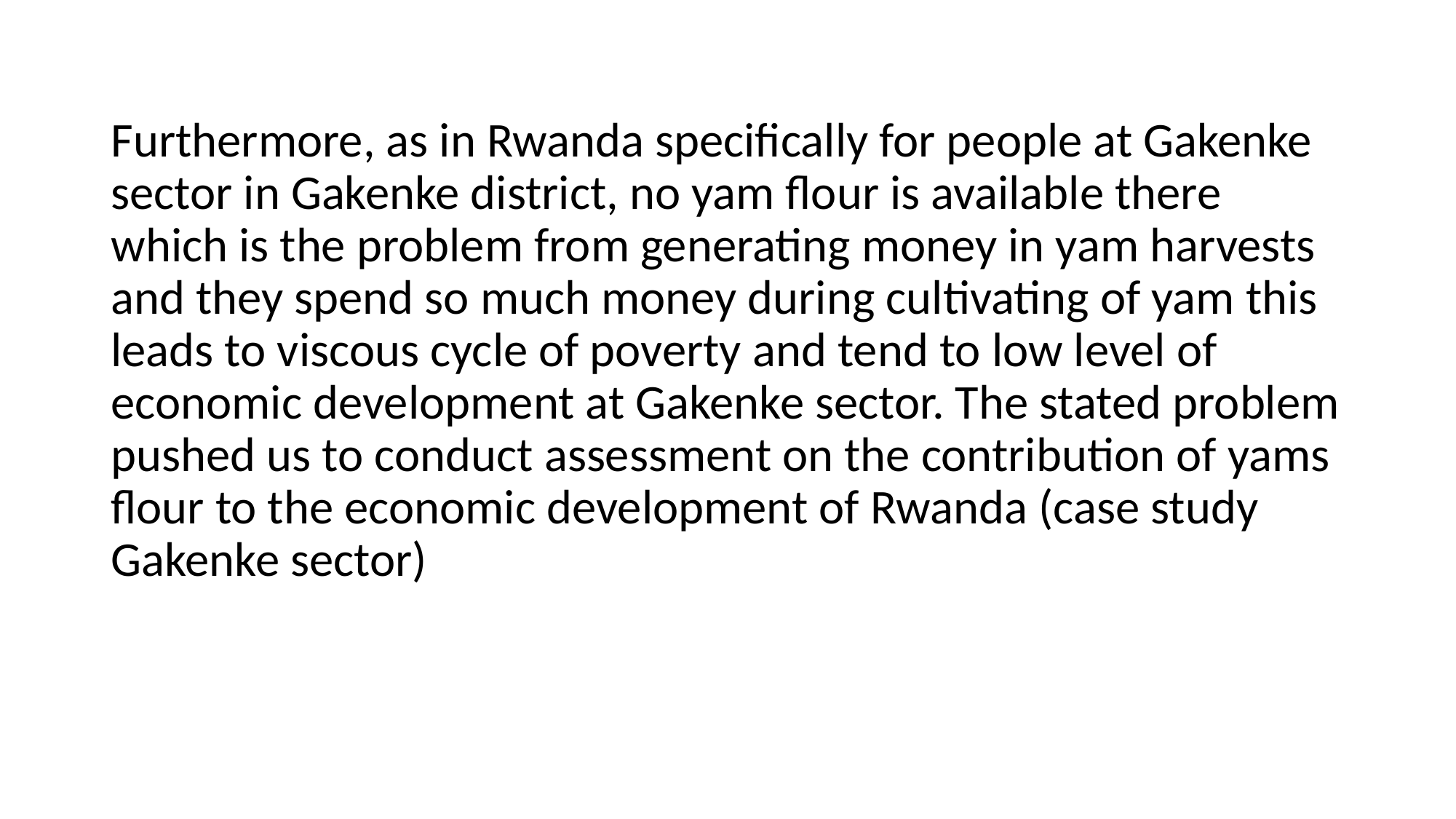

Furthermore, as in Rwanda specifically for people at Gakenke sector in Gakenke district, no yam flour is available there which is the problem from generating money in yam harvests and they spend so much money during cultivating of yam this leads to viscous cycle of poverty and tend to low level of economic development at Gakenke sector. The stated problem pushed us to conduct assessment on the contribution of yams flour to the economic development of Rwanda (case study Gakenke sector)